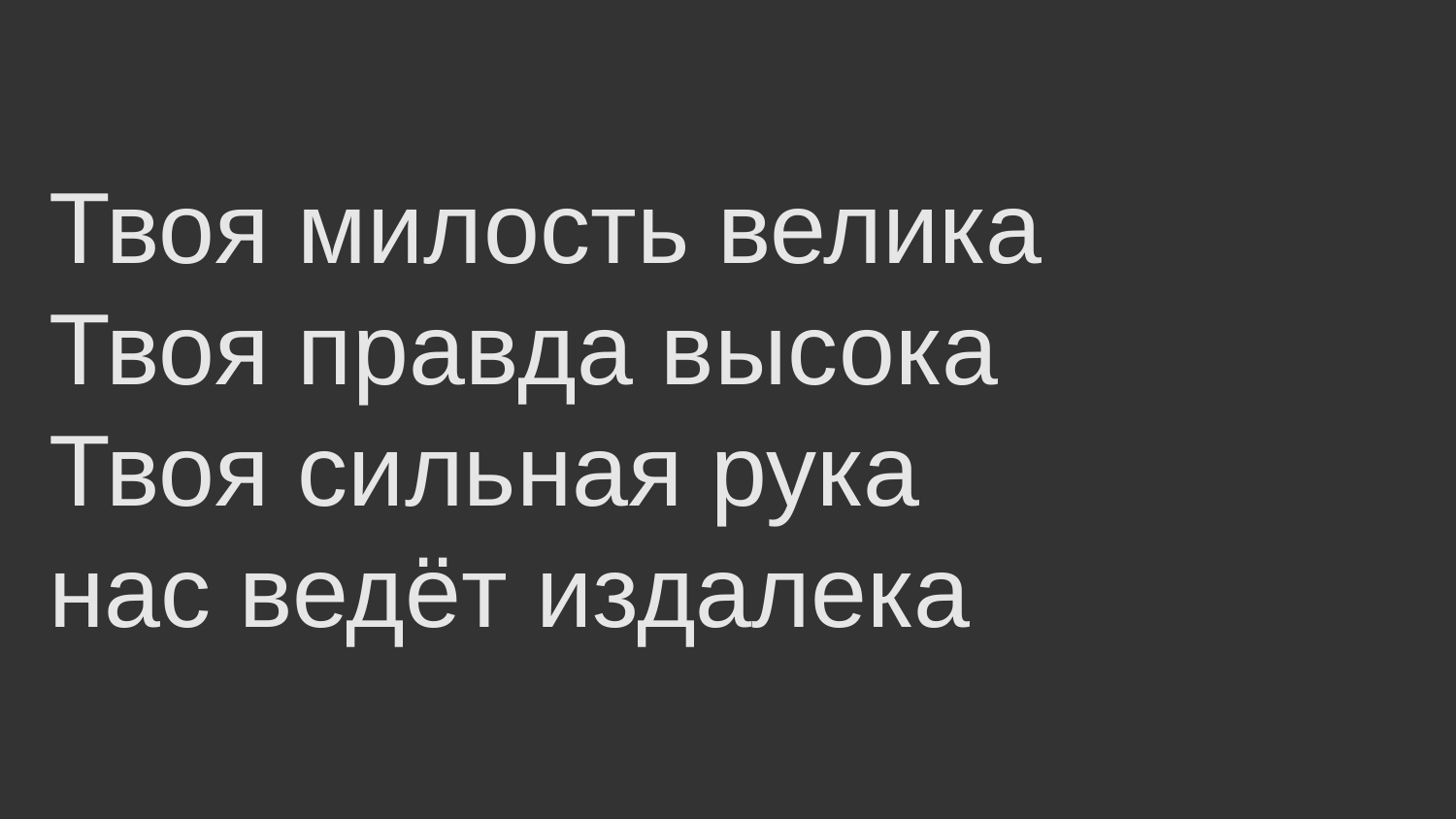

# Твоя милость велика Твоя правда высока Твоя сильная рука нас ведёт издалека